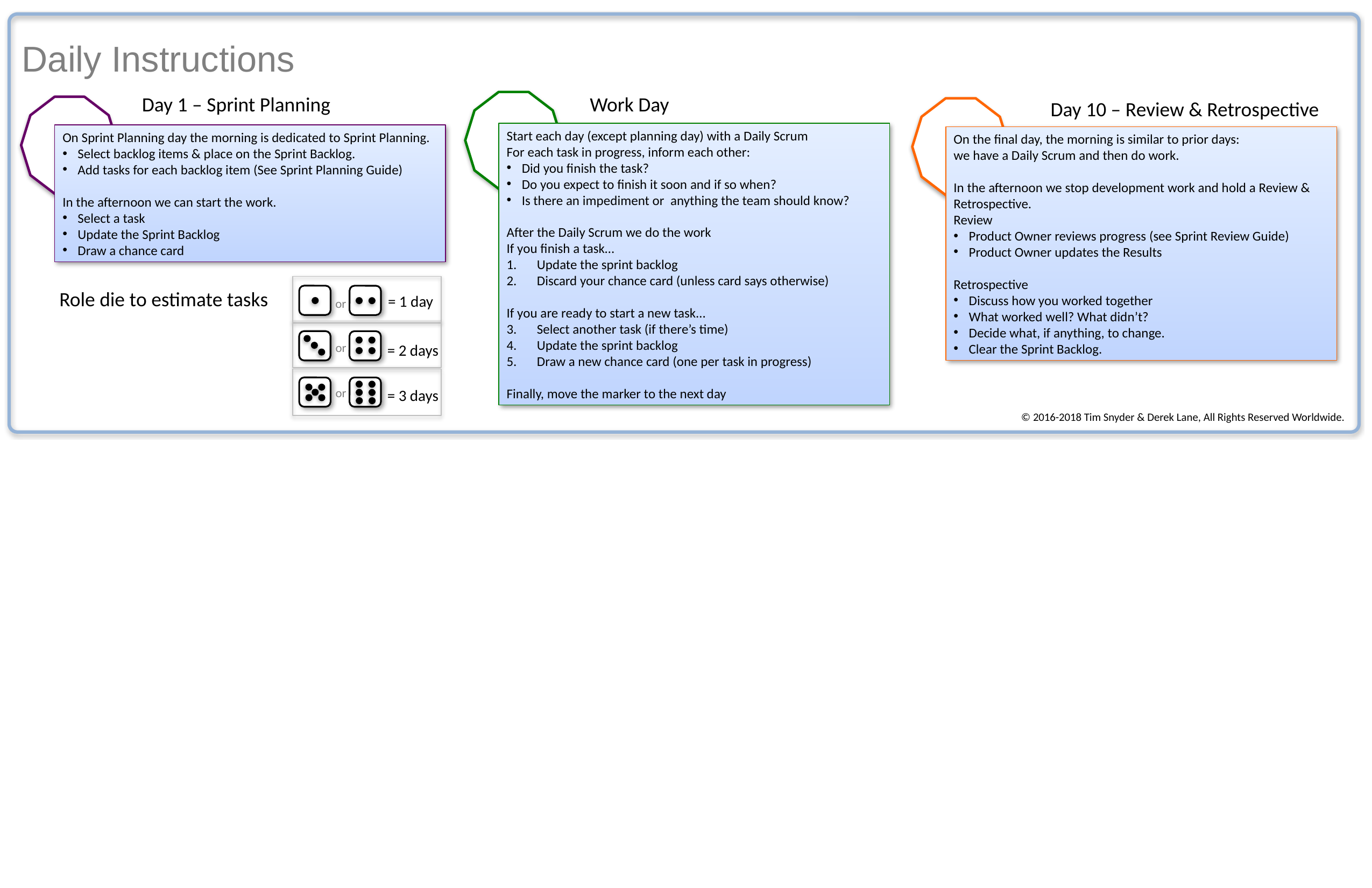

# Daily Instructions

Day 1 – Sprint Planning
Work Day

Day 10 – Review & Retrospective

Start each day (except planning day) with a Daily Scrum
For each task in progress, inform each other:
Did you finish the task?
Do you expect to finish it soon and if so when?
Is there an impediment or  anything the team should know?
After the Daily Scrum we do the work
If you finish a task…
Update the sprint backlog
Discard your chance card (unless card says otherwise)
If you are ready to start a new task…
Select another task (if there’s time)
Update the sprint backlog
Draw a new chance card (one per task in progress)

Finally, move the marker to the next day
On Sprint Planning day the morning is dedicated to Sprint Planning.
Select backlog items & place on the Sprint Backlog.
Add tasks for each backlog item (See Sprint Planning Guide)

In the afternoon we can start the work.
Select a task
Update the Sprint Backlog
Draw a chance card
On the final day, the morning is similar to prior days:
we have a Daily Scrum and then do work.
In the afternoon we stop development work and hold a Review & Retrospective.
Review
Product Owner reviews progress (see Sprint Review Guide)
Product Owner updates the Results
Retrospective
Discuss how you worked together
What worked well? What didn’t?
Decide what, if anything, to change.
Clear the Sprint Backlog.

= 1 day
or

or
= 2 days

or
= 3 days
Role die to estimate tasks
© 2016-2018 Tim Snyder & Derek Lane, All Rights Reserved Worldwide.